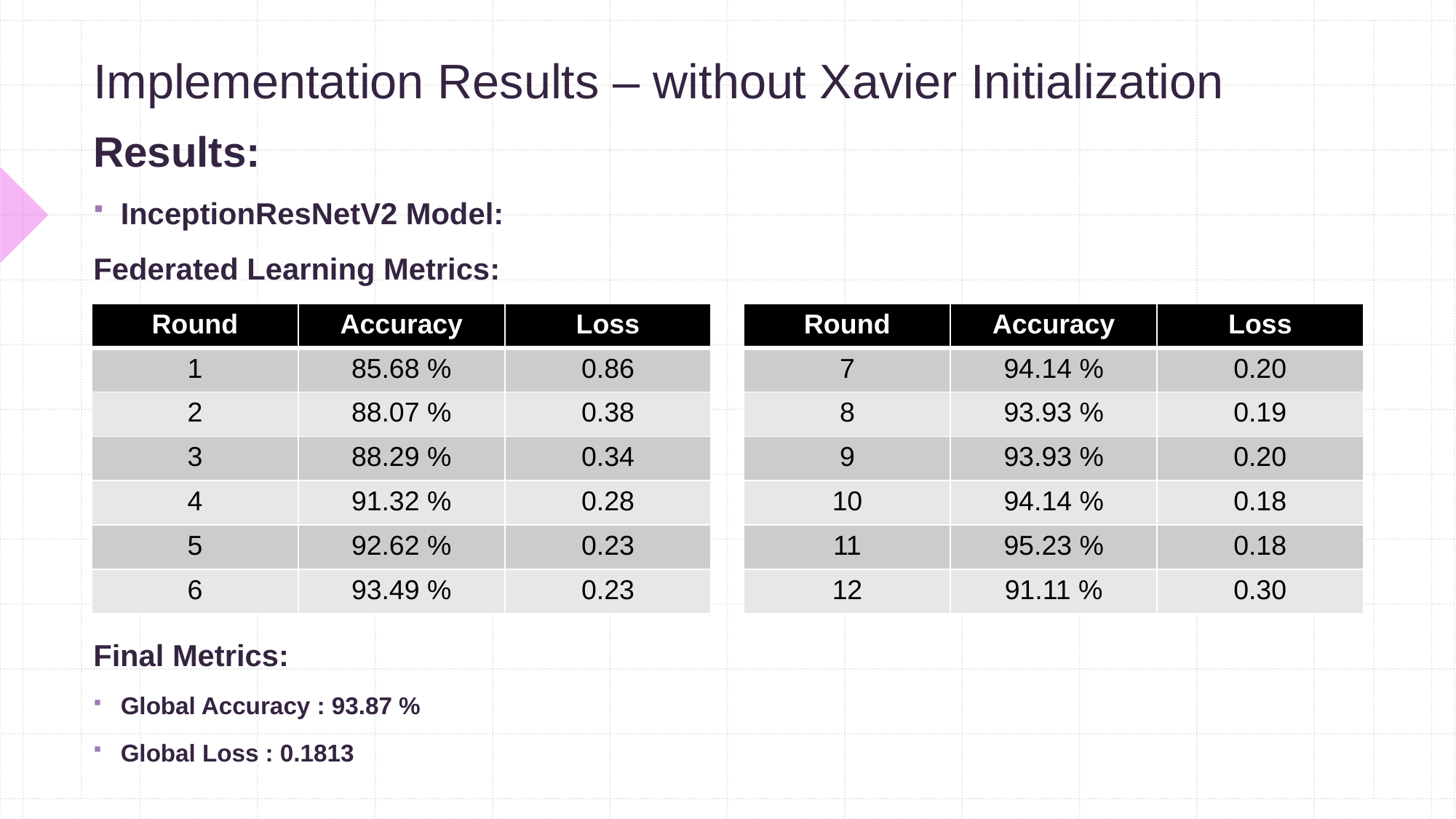

# Implementation Results – without Xavier Initialization
Results:
InceptionResNetV2 Model:
Federated Learning Metrics:

	Federated Learning Metrics:

Final Metrics:
Global Accuracy : 93.87 %
Global Loss : 0.1813
| Round | Accuracy | Loss |
| --- | --- | --- |
| 1 | 85.68 % | 0.86 |
| 2 | 88.07 % | 0.38 |
| 3 | 88.29 % | 0.34 |
| 4 | 91.32 % | 0.28 |
| 5 | 92.62 % | 0.23 |
| 6 | 93.49 % | 0.23 |
| Round | Accuracy | Loss |
| --- | --- | --- |
| 7 | 94.14 % | 0.20 |
| 8 | 93.93 % | 0.19 |
| 9 | 93.93 % | 0.20 |
| 10 | 94.14 % | 0.18 |
| 11 | 95.23 % | 0.18 |
| 12 | 91.11 % | 0.30 |